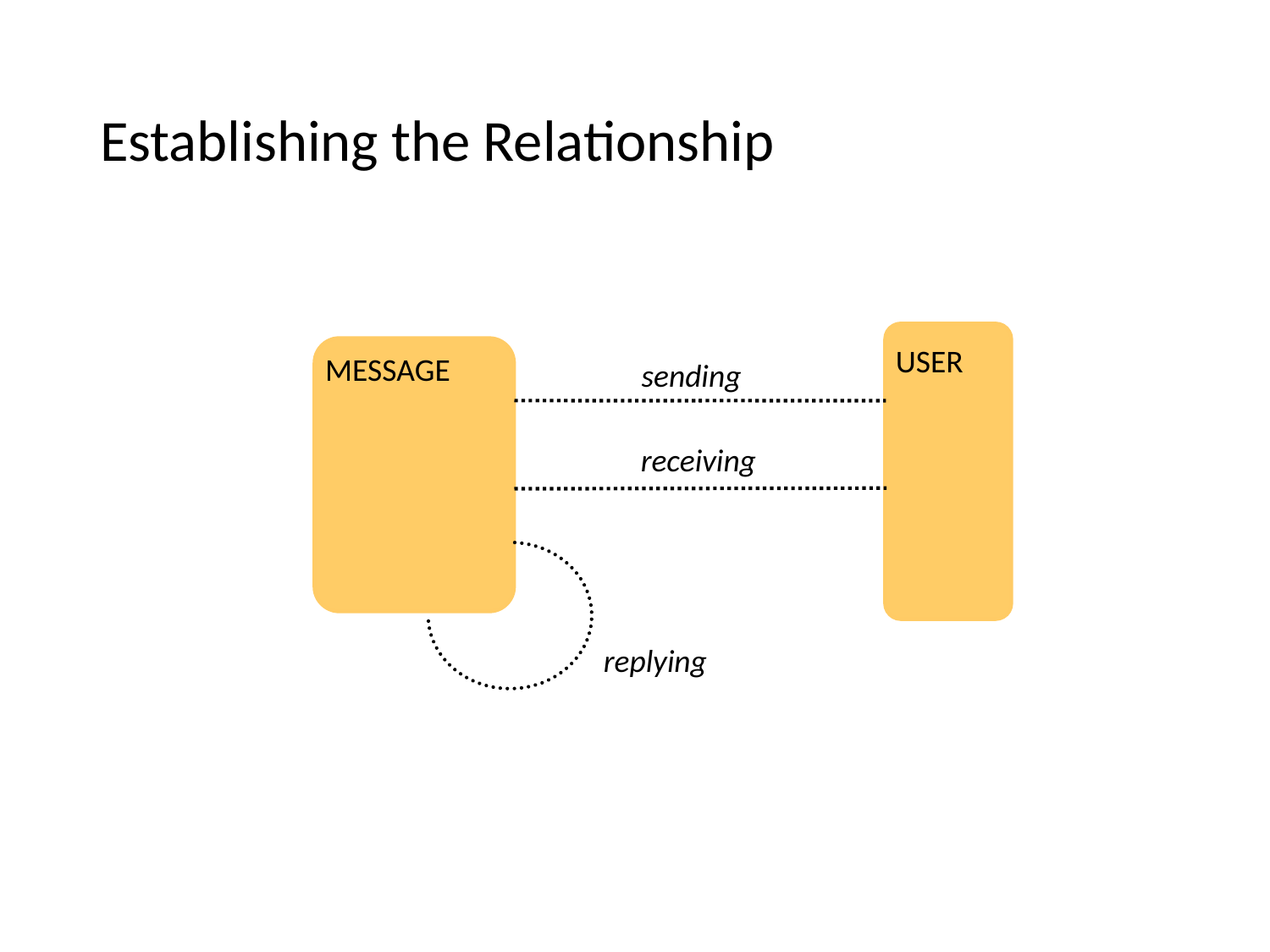

# Establishing the Relationship

USER

MESSAGE
sending

receiving

replying